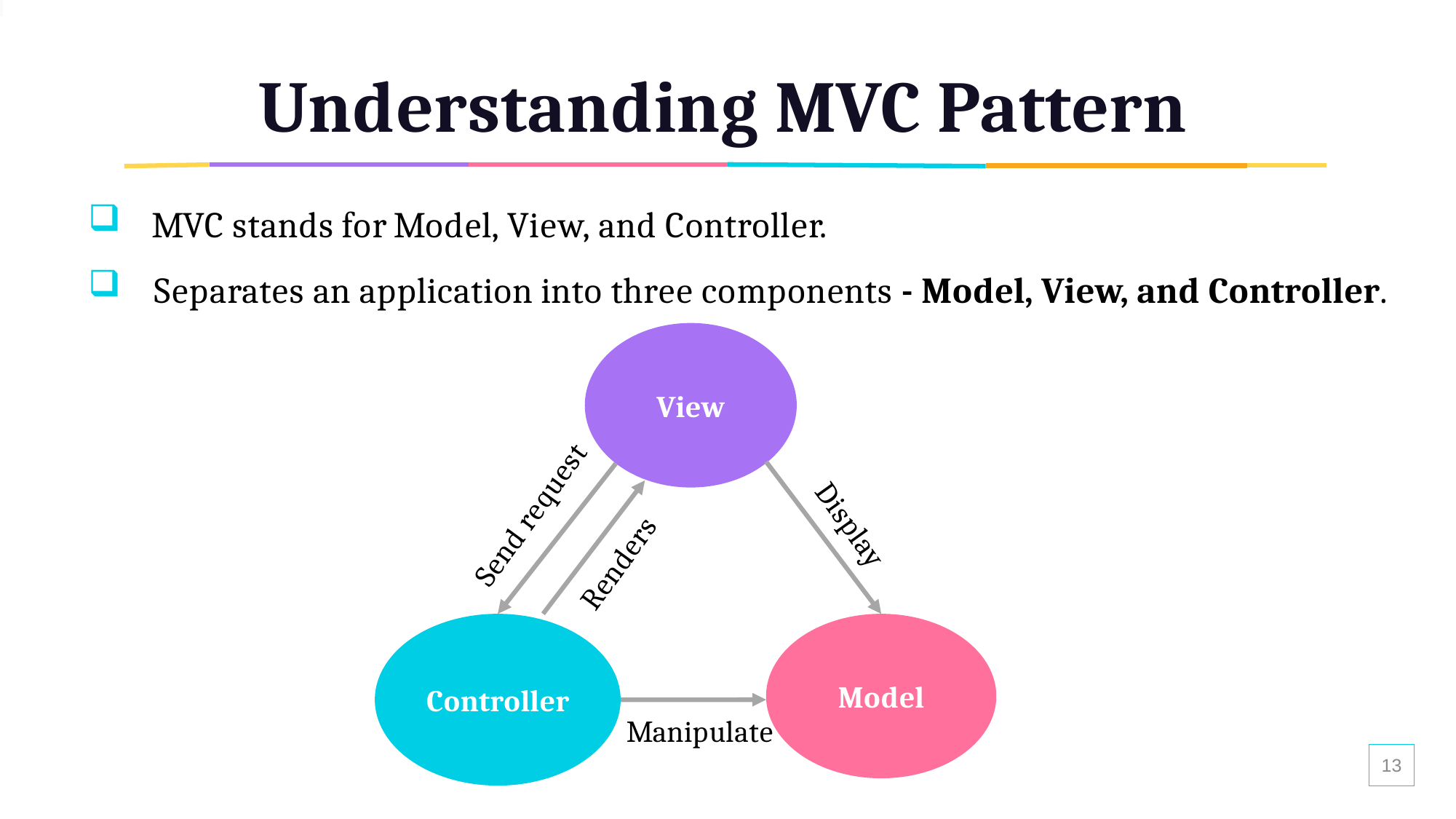

# Understanding MVC Pattern
MVC stands for Model, View, and Controller.
Separates an application into three components - Model, View, and Controller.
View
Send request
Display
Renders
Controller
Model
Manipulate
13